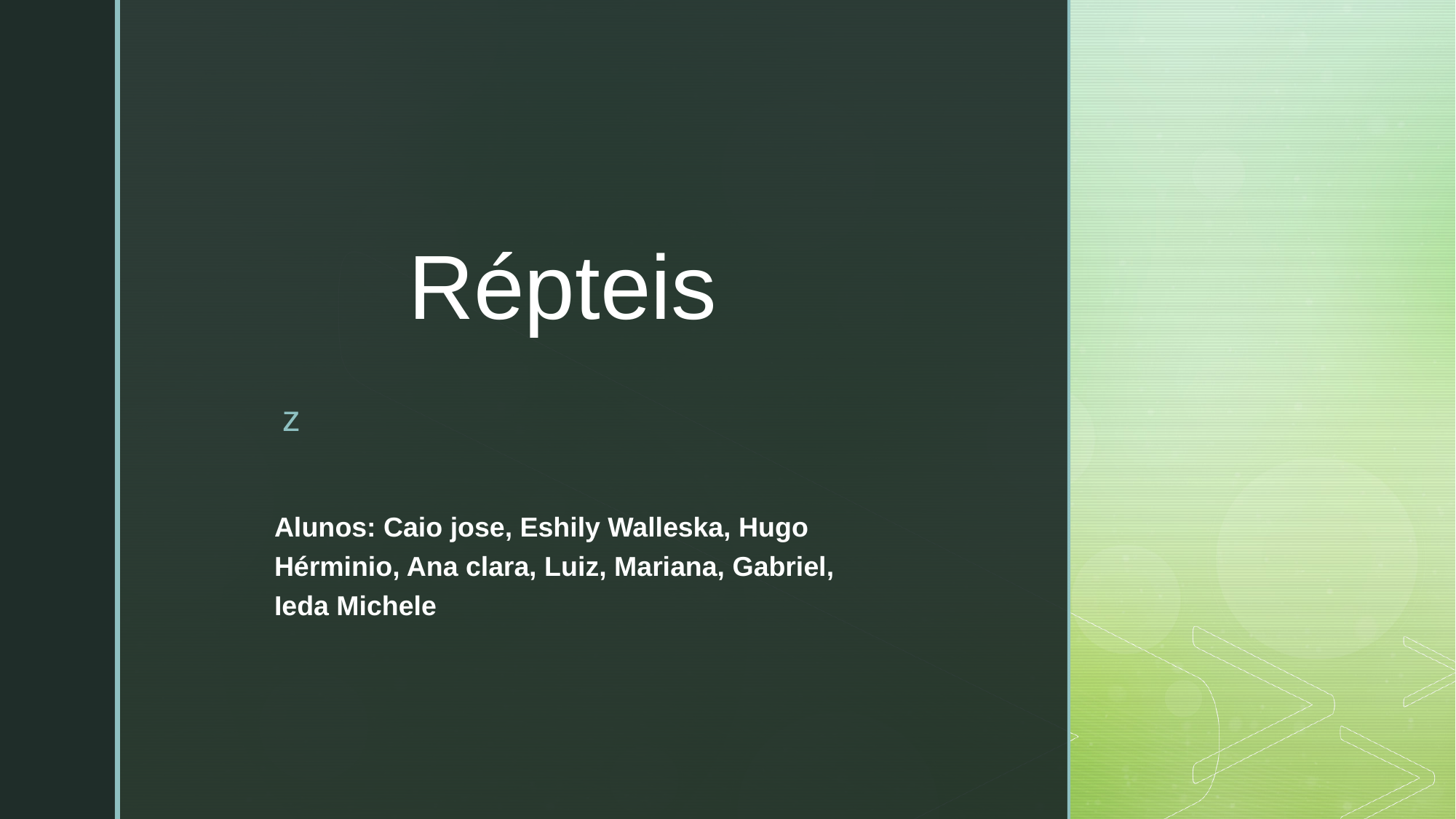

# Répteis
Alunos: Caio jose, Eshily Walleska, Hugo Hérminio, Ana clara, Luiz, Mariana, Gabriel, Ieda Michele